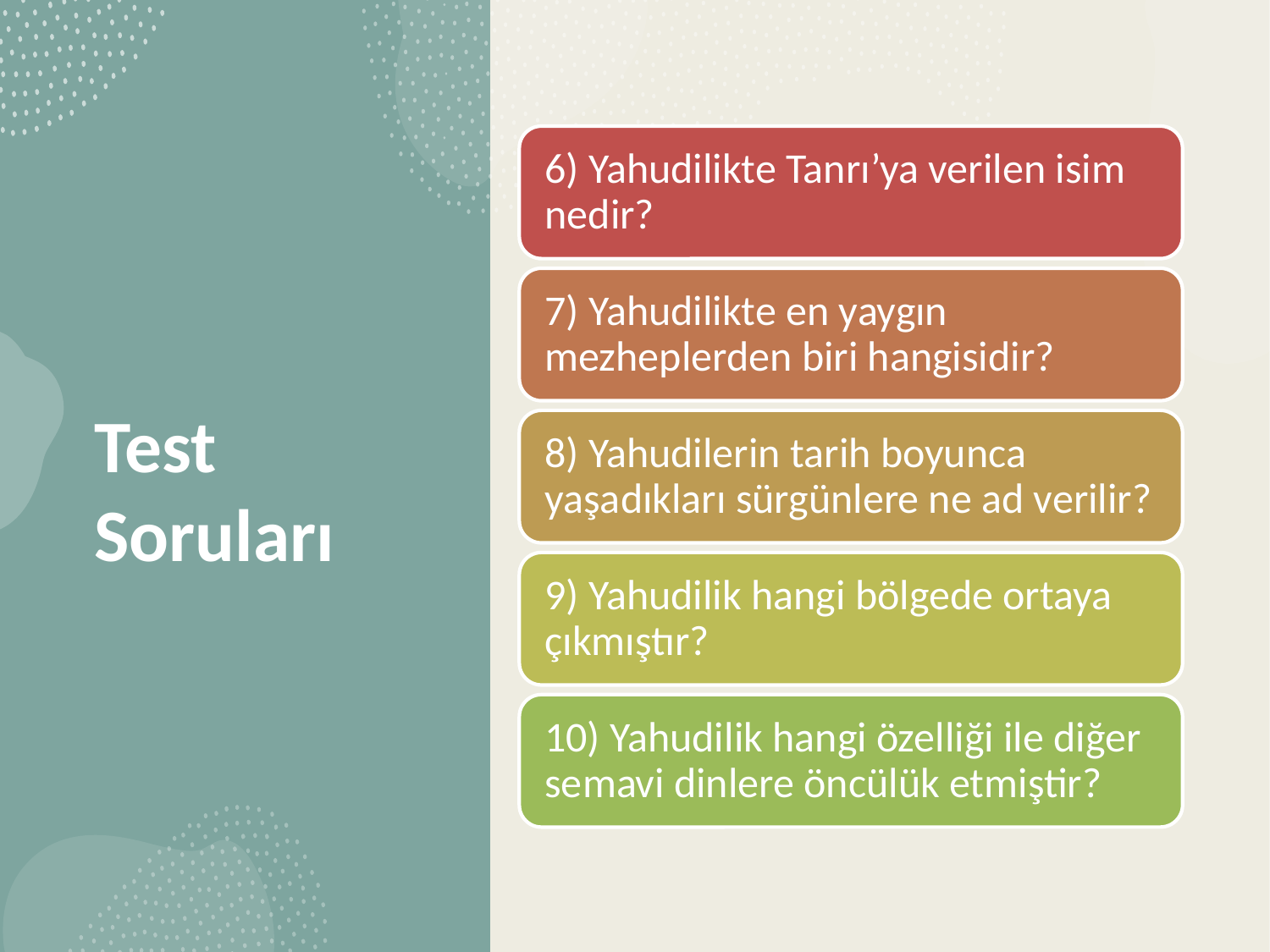

6) Yahudilikte Tanrı’ya verilen isim nedir?
7) Yahudilikte en yaygın mezheplerden biri hangisidir?
8) Yahudilerin tarih boyunca yaşadıkları sürgünlere ne ad verilir?
9) Yahudilik hangi bölgede ortaya çıkmıştır?
10) Yahudilik hangi özelliği ile diğer semavi dinlere öncülük etmiştir?
# Test Soruları